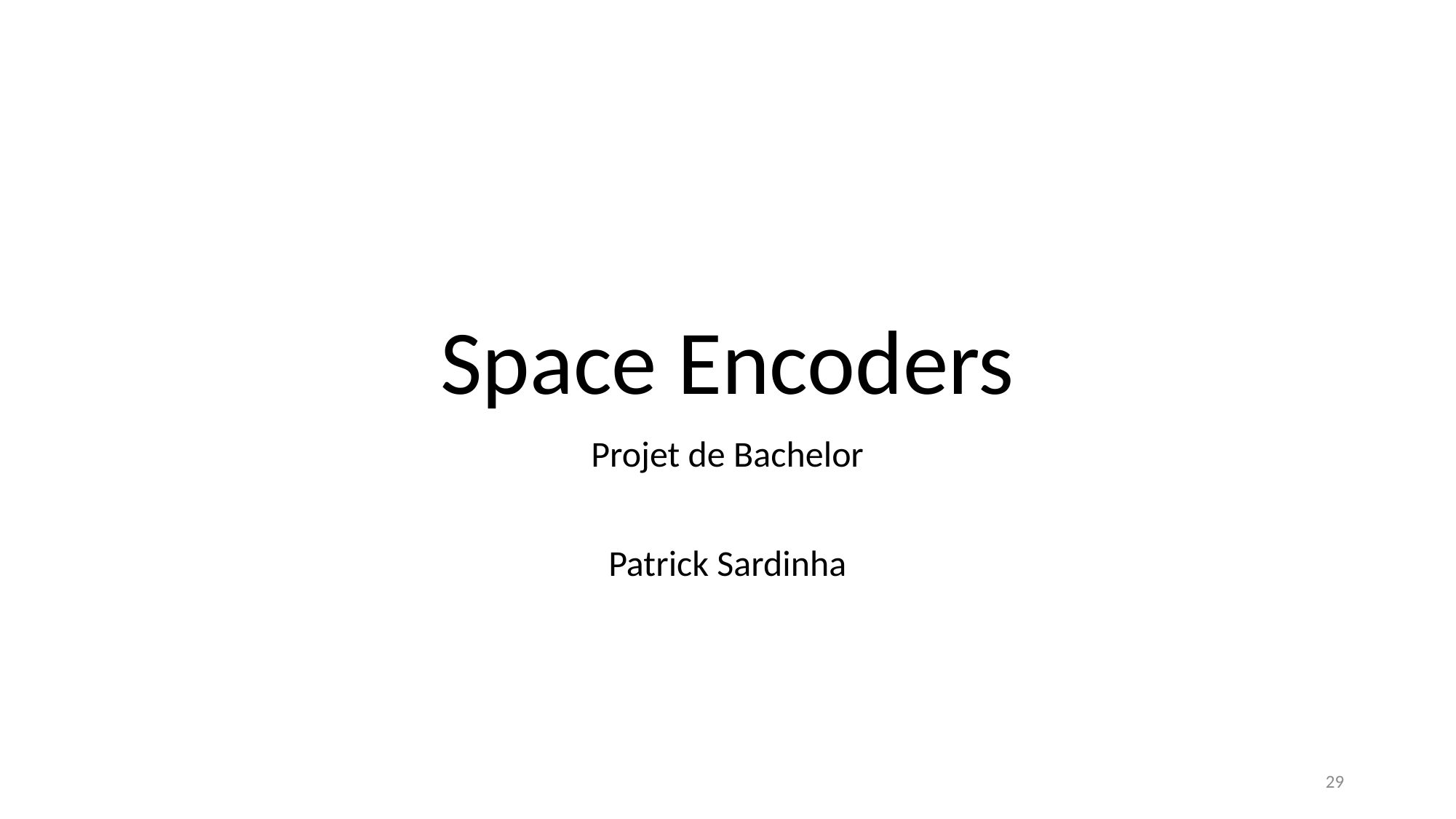

# Space Encoders
Projet de Bachelor

Patrick Sardinha
29